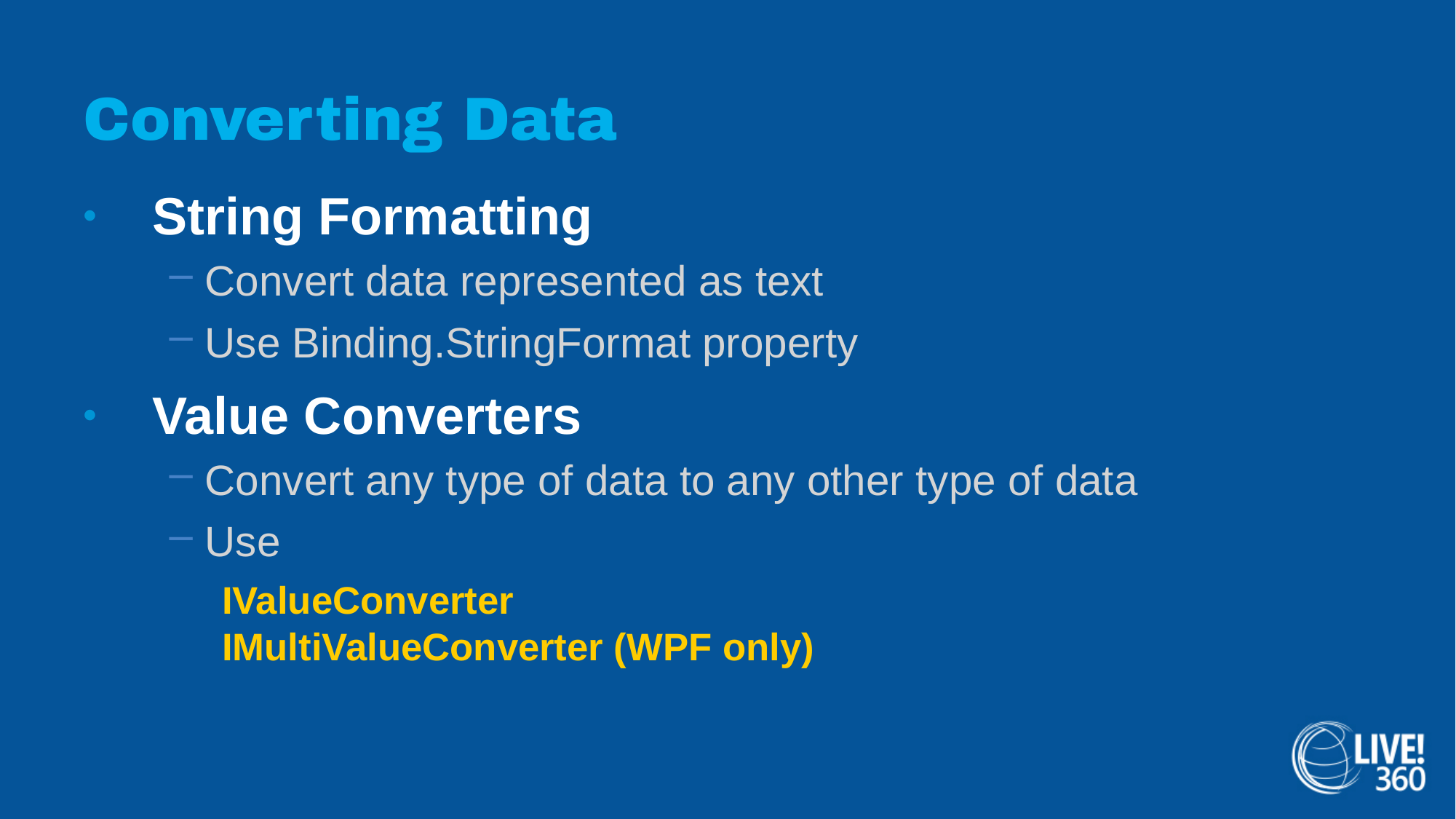

# Converting Data
String Formatting
Convert data represented as text
Use Binding.StringFormat property
Value Converters
Convert any type of data to any other type of data
Use
IValueConverter
IMultiValueConverter (WPF only)